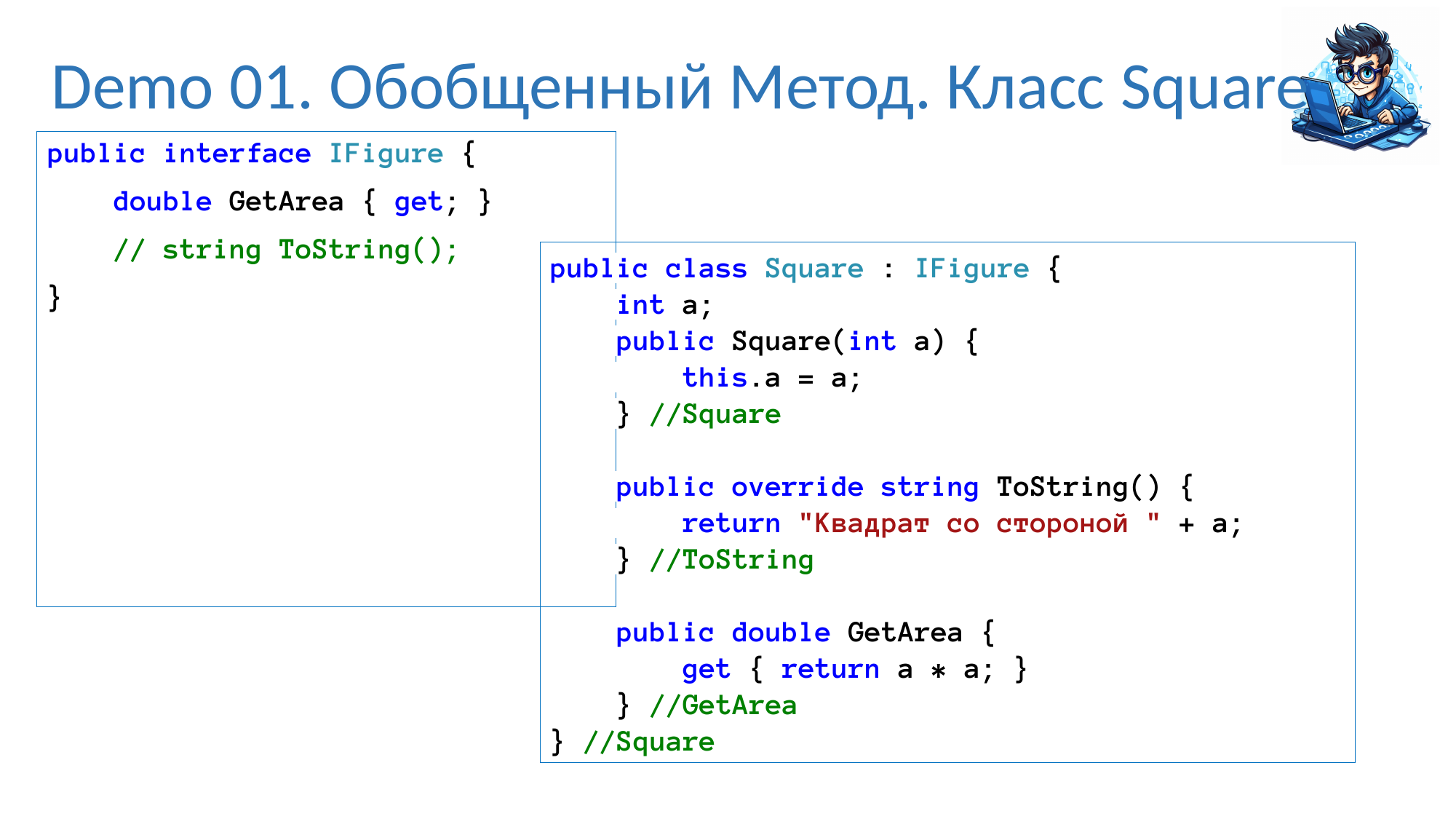

# Demo 01. Обобщенный Метод. Класс Square
public interface IFigure {
    double GetArea { get; }
    // string ToString();
}
public class Square : IFigure {
    int a;
    public Square(int a) {
        this.a = a;
    } //Square

    public override string ToString() {
        return "Квадрат со стороной " + a;
    } //ToString

    public double GetArea {
        get { return a * a; }
    } //GetArea
} //Square